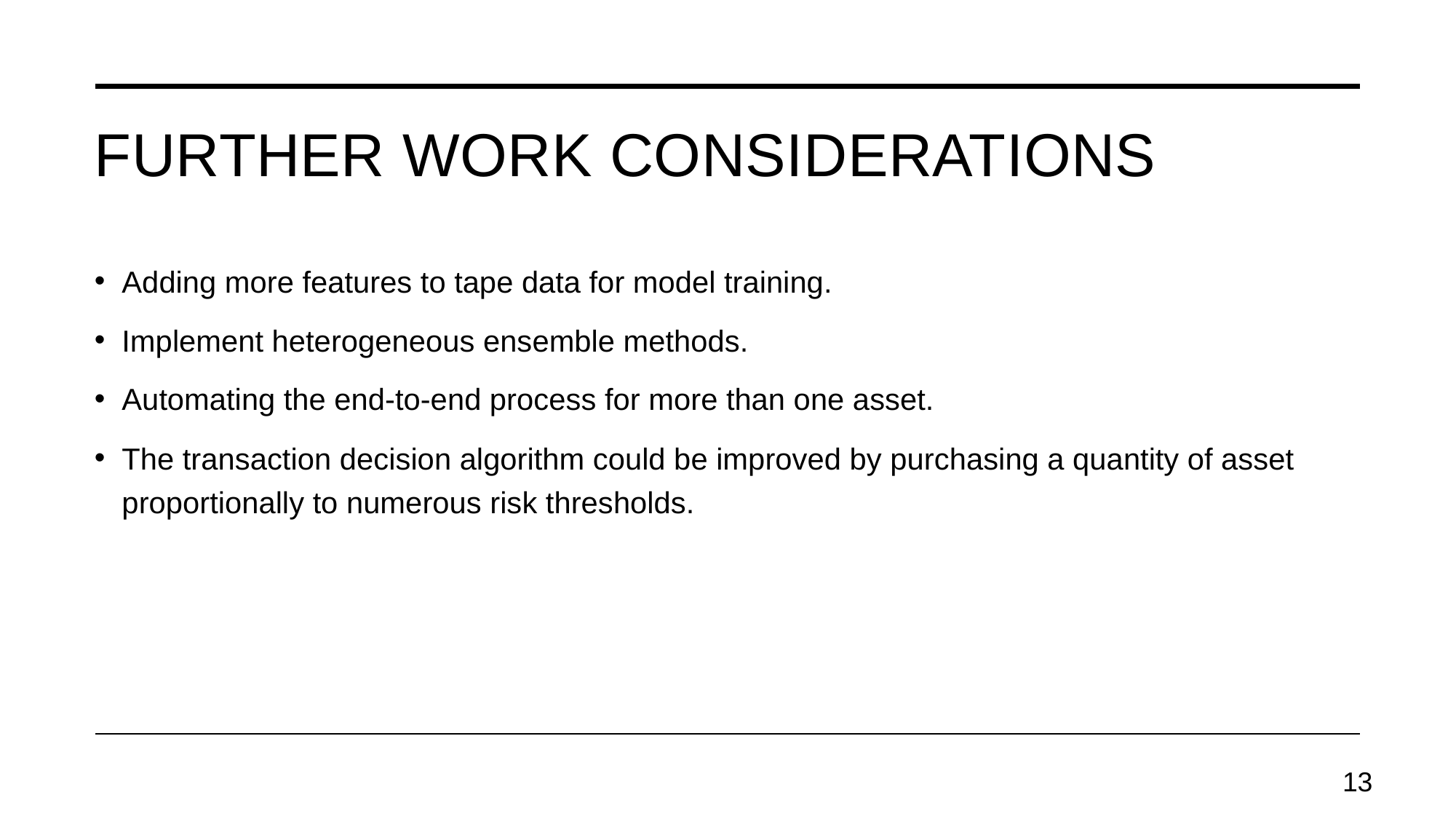

# Further Work Considerations
Adding more features to tape data for model training.
Implement heterogeneous ensemble methods.
Automating the end-to-end process for more than one asset.
The transaction decision algorithm could be improved by purchasing a quantity of asset proportionally to numerous risk thresholds.
13